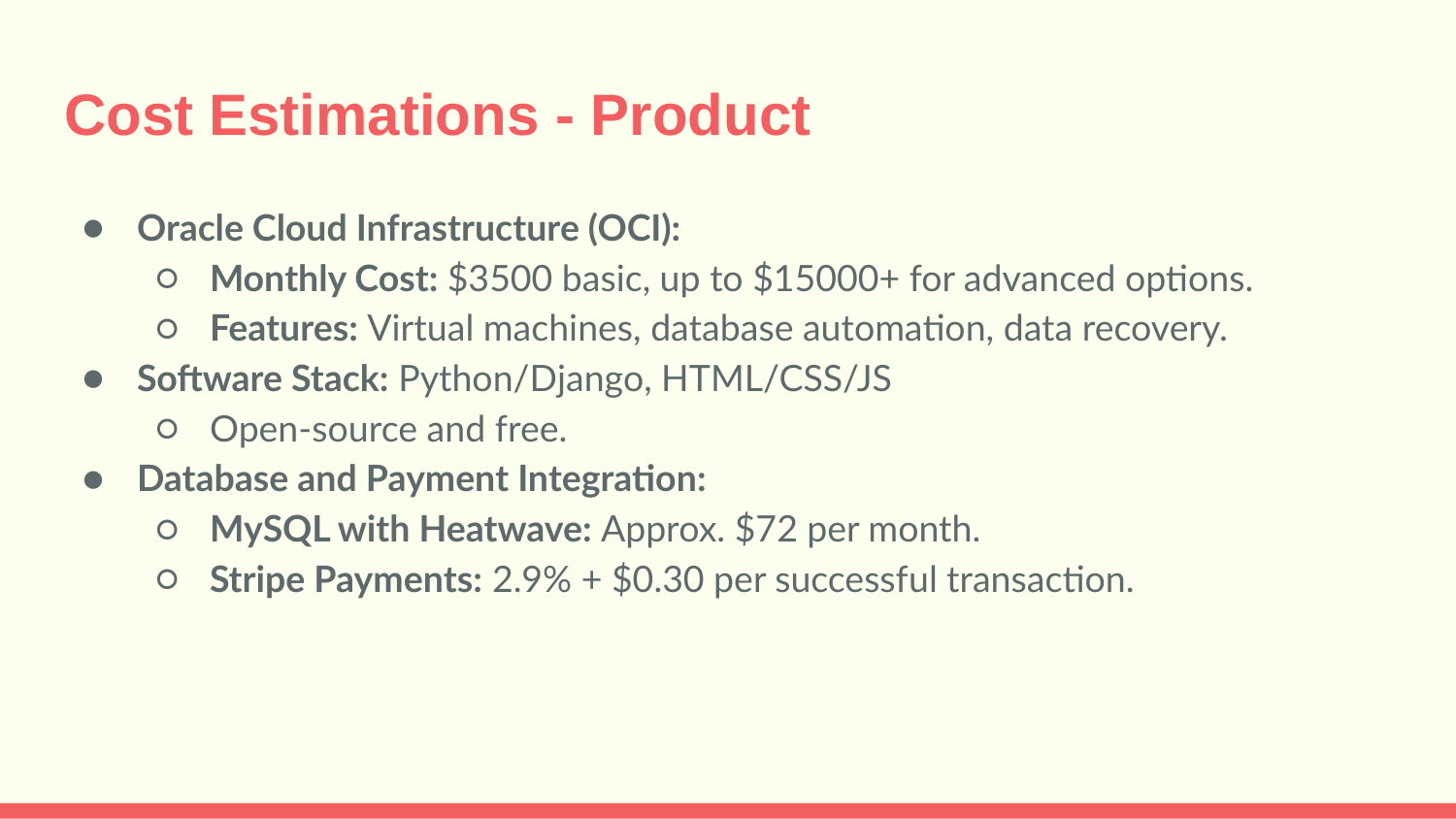

# Cost Estimations - Product
Oracle Cloud Infrastructure (OCI):
Monthly Cost: $3500 basic, up to $15000+ for advanced options.
Features: Virtual machines, database automation, data recovery.
Software Stack: Python/Django, HTML/CSS/JS
Open-source and free.
Database and Payment Integration:
MySQL with Heatwave: Approx. $72 per month.
Stripe Payments: 2.9% + $0.30 per successful transaction.